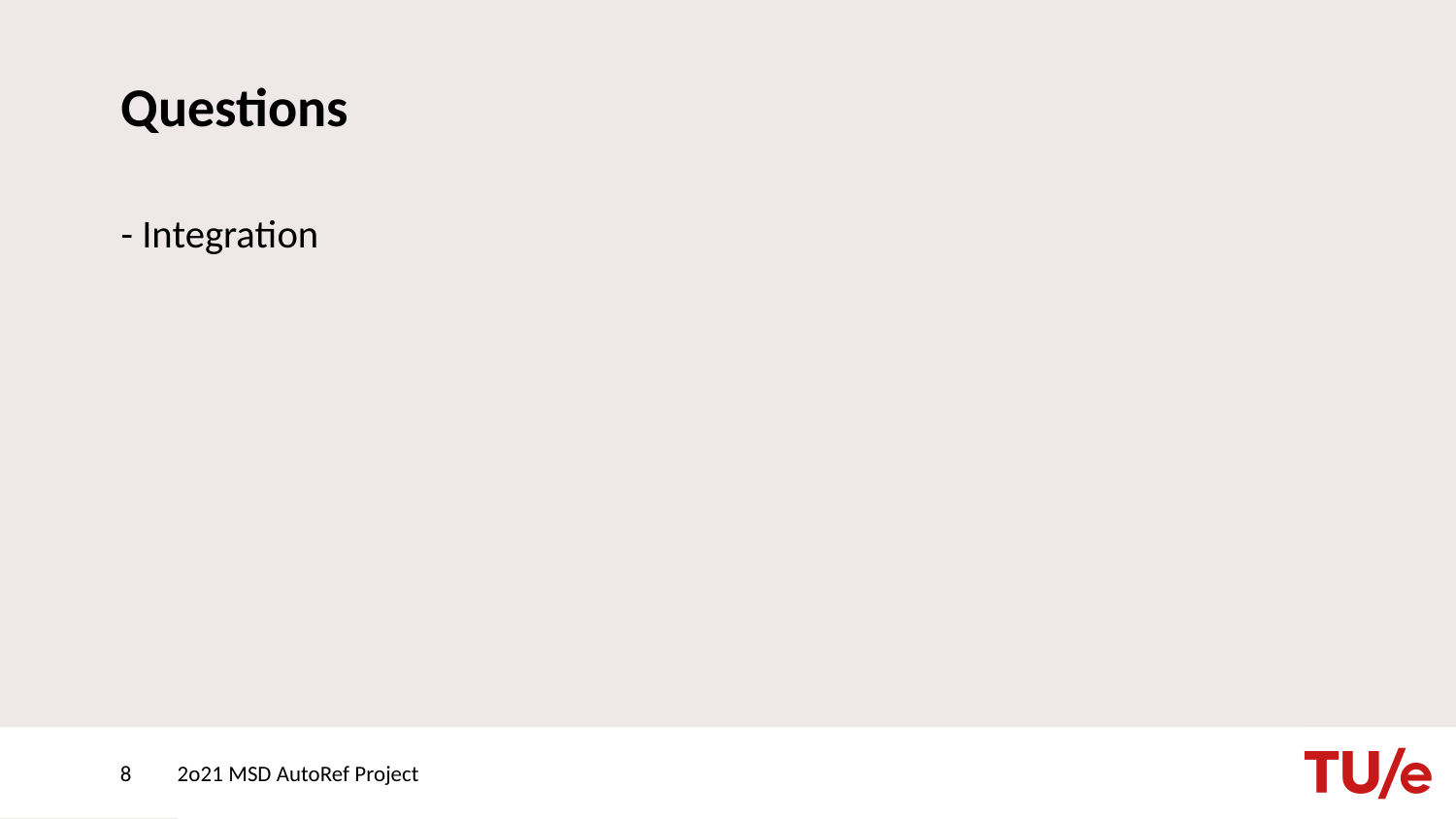

# Questions
- Integration

8
2o21 MSD AutoRef Project